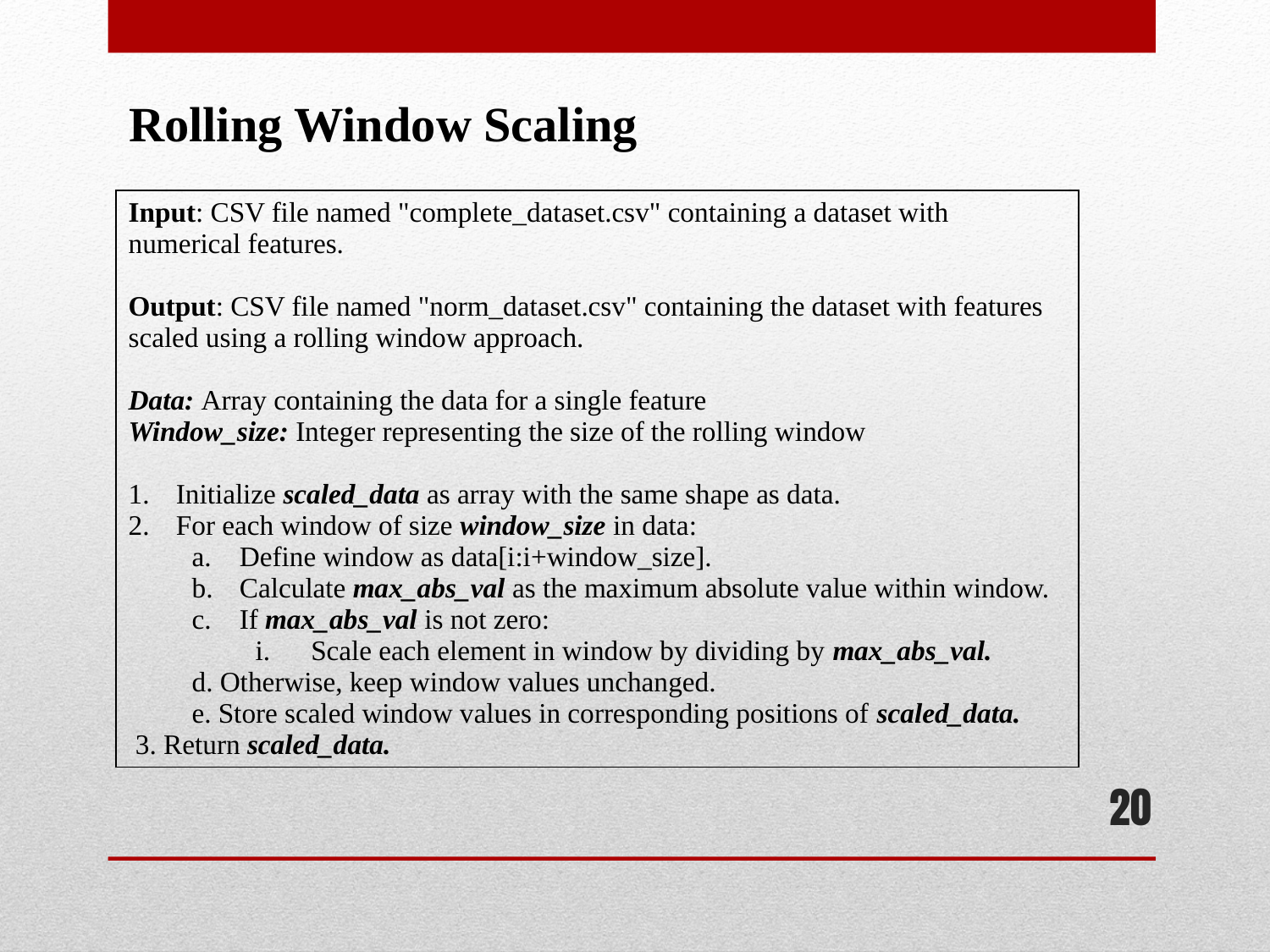

Rolling Window Scaling
| Input: CSV file named "complete\_dataset.csv" containing a dataset with numerical features. Output: CSV file named "norm\_dataset.csv" containing the dataset with features scaled using a rolling window approach. Data: Array containing the data for a single feature Window\_size: Integer representing the size of the rolling window Initialize scaled\_data as array with the same shape as data. For each window of size window\_size in data: Define window as data[i:i+window\_size]. Calculate max\_abs\_val as the maximum absolute value within window. If max\_abs\_val is not zero: Scale each element in window by dividing by max\_abs\_val. d. Otherwise, keep window values unchanged. e. Store scaled window values in corresponding positions of scaled\_data. 3. Return scaled\_data. |
| --- |
20